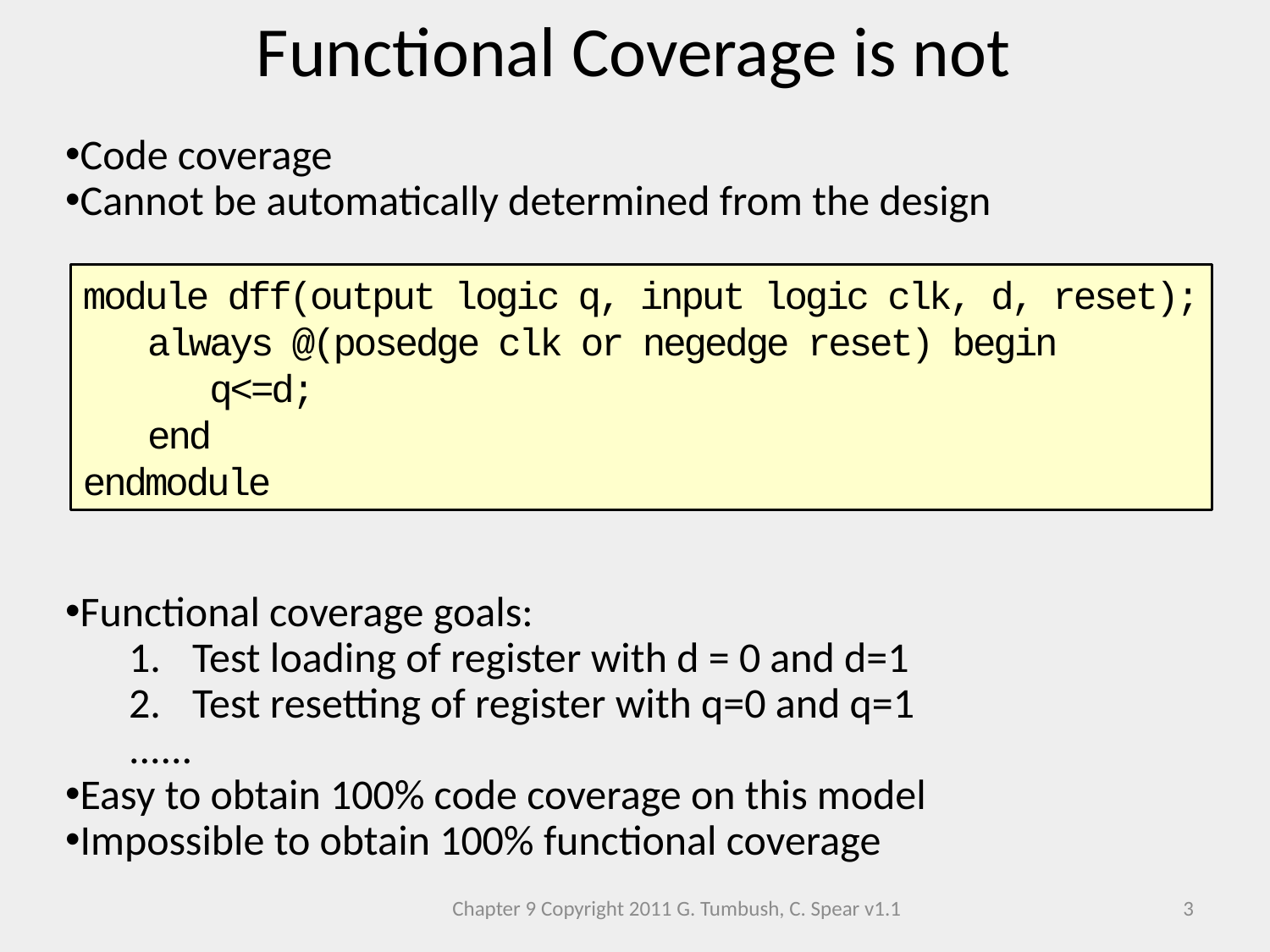

Functional Coverage is not
Code coverage
Cannot be automatically determined from the design

Functional coverage goals:
Test loading of register with d = 0 and d=1
Test resetting of register with q=0 and q=1
......
Easy to obtain 100% code coverage on this model
Impossible to obtain 100% functional coverage
module dff(output logic q, input logic clk, d, reset);
   always @(posedge clk or negedge reset) begin
      q<=d;
   end
endmodule
Chapter 9 Copyright 2011 G. Tumbush, C. Spear v1.1
3